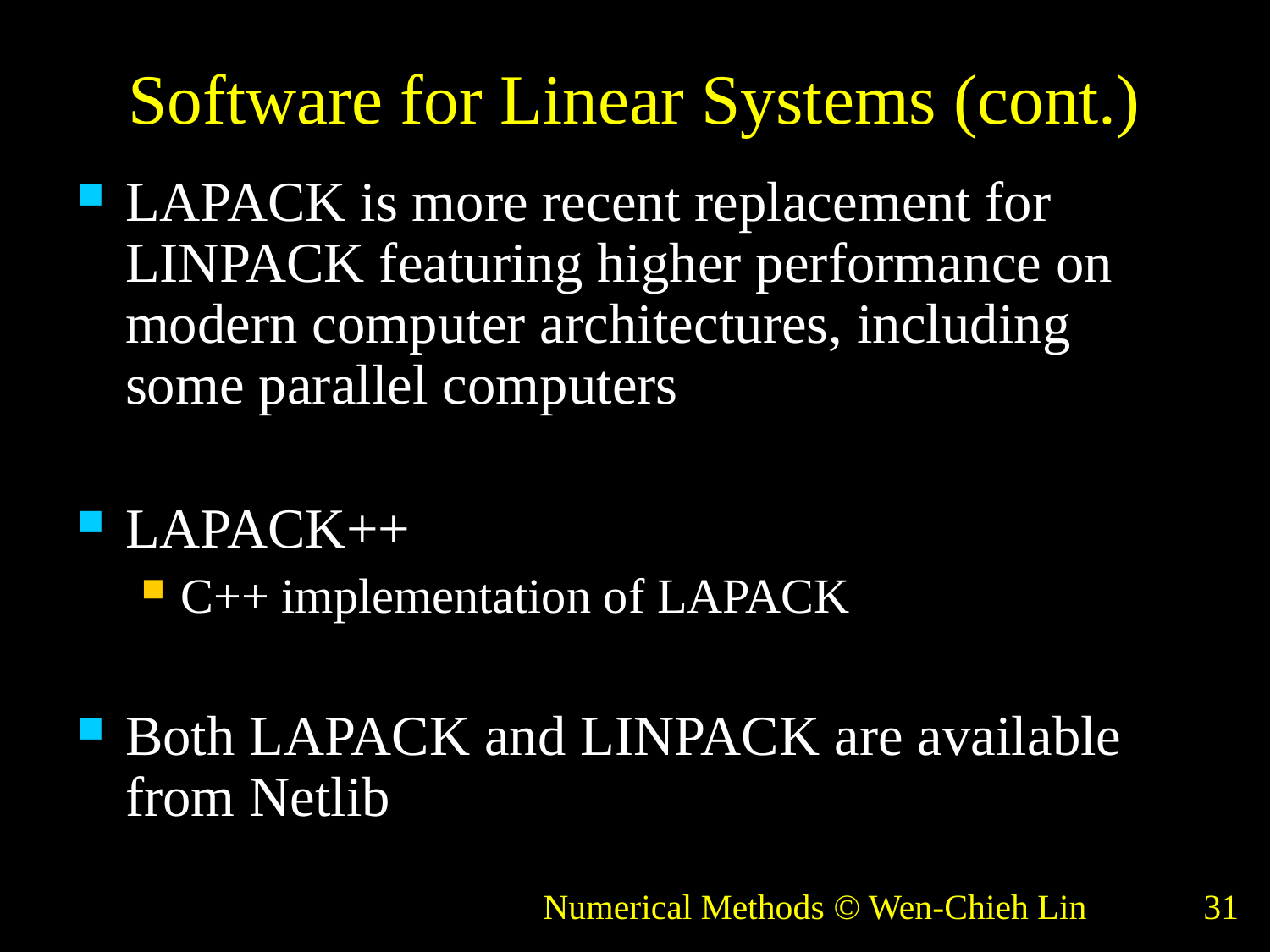

# Software for Linear Systems (cont.)
LAPACK is more recent replacement for LINPACK featuring higher performance on modern computer architectures, including some parallel computers

LAPACK++
C++ implementation of LAPACK

Both LAPACK and LINPACK are available from Netlib
Numerical Methods © Wen-Chieh Lin
31